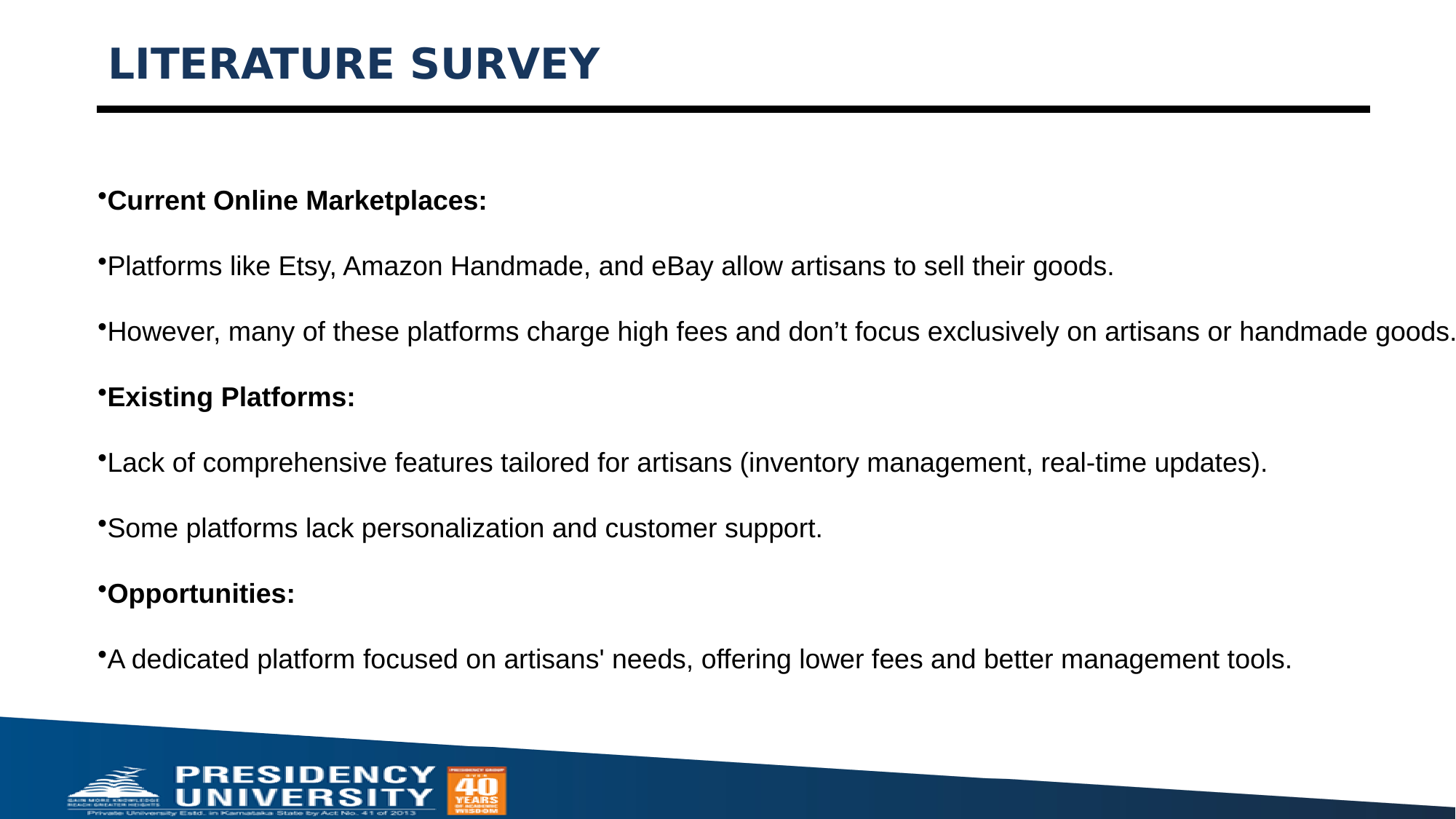

# LITERATURE SURVEY
Current Online Marketplaces:
Platforms like Etsy, Amazon Handmade, and eBay allow artisans to sell their goods.
However, many of these platforms charge high fees and don’t focus exclusively on artisans or handmade goods.
Existing Platforms:
Lack of comprehensive features tailored for artisans (inventory management, real-time updates).
Some platforms lack personalization and customer support.
Opportunities:
A dedicated platform focused on artisans' needs, offering lower fees and better management tools.